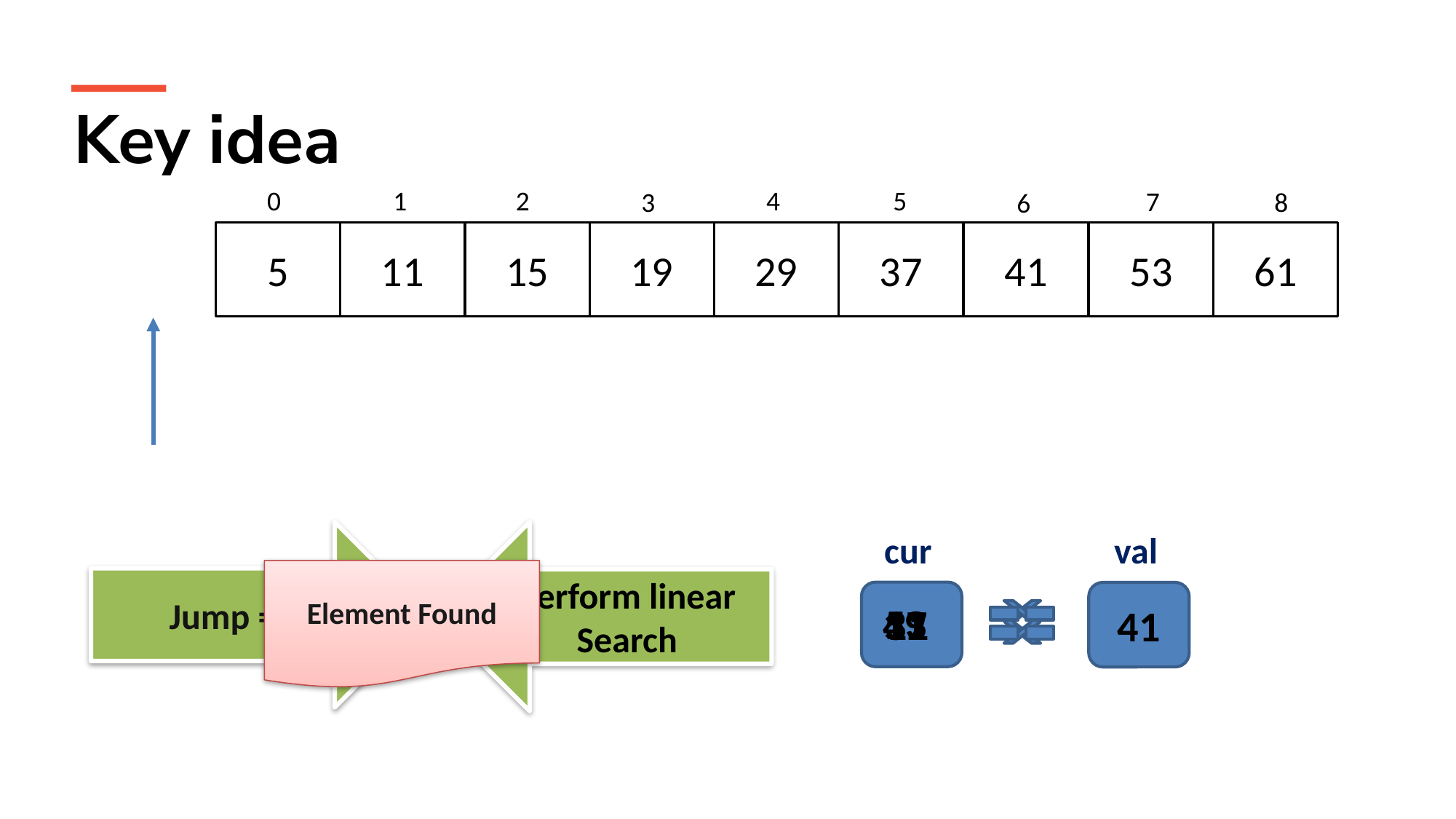

Key idea
0
1
2
4
5
7
3
8
6
5
11
15
19
29
37
41
53
61
Perform linear Search
cur

Jump = 2
val
41
Element Found
19
53
41
37
11